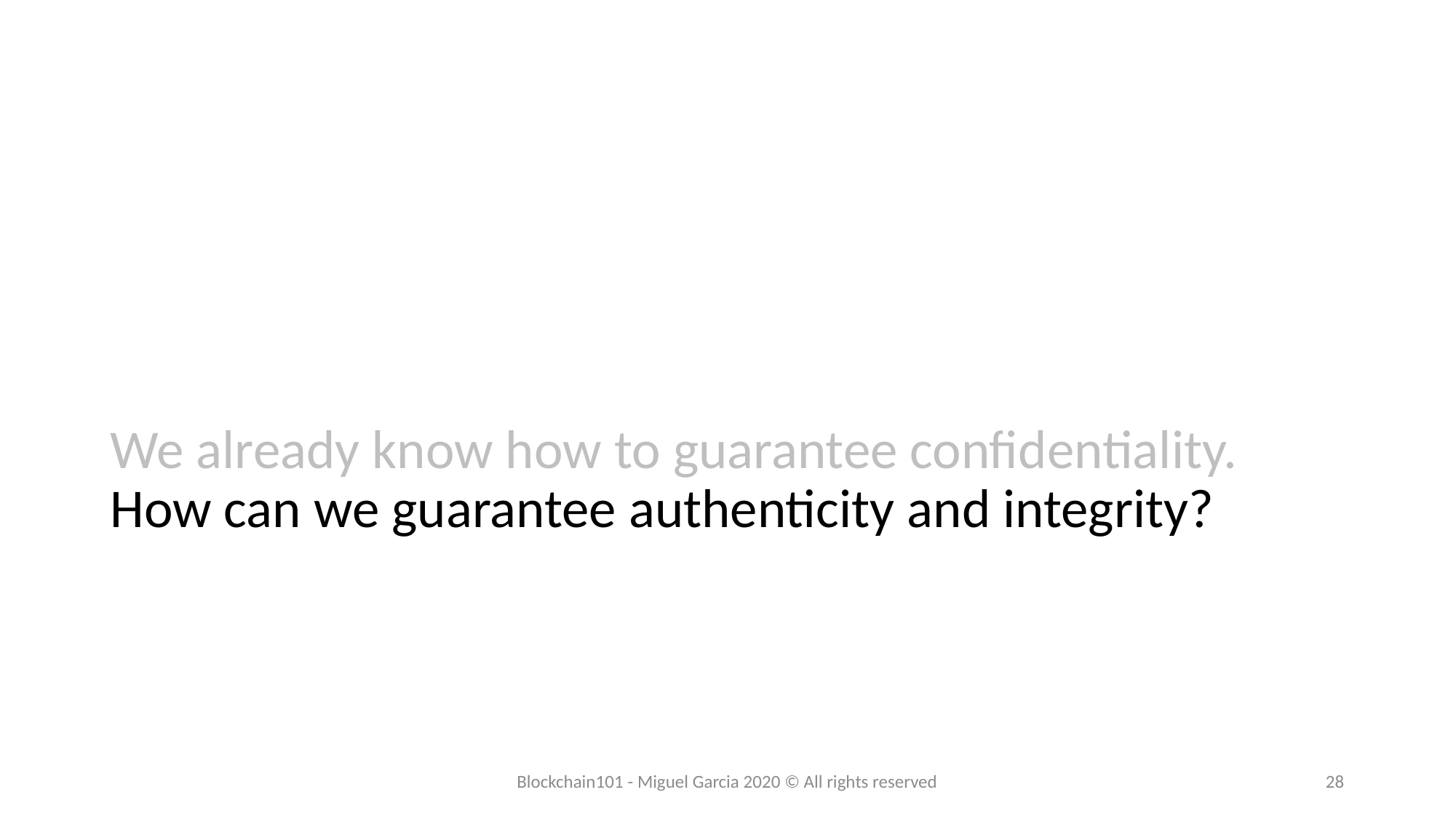

# We already know how to guarantee confidentiality. How can we guarantee authenticity and integrity?

Blockchain101 - Miguel Garcia 2020 © All rights reserved
28